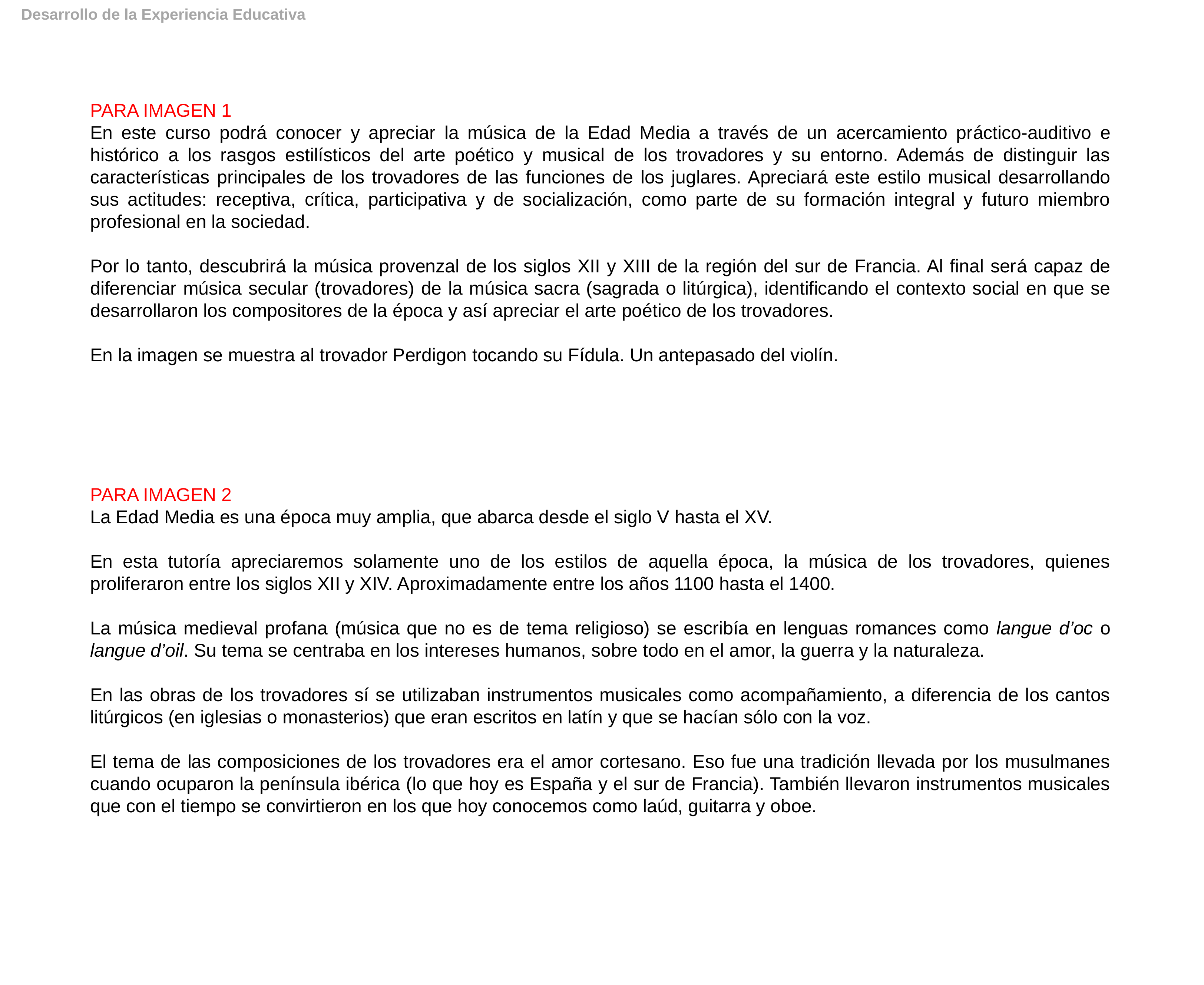

Desarrollo de la Experiencia Educativa
PARA IMAGEN 1
En este curso podrá conocer y apreciar la música de la Edad Media a través de un acercamiento práctico-auditivo e histórico a los rasgos estilísticos del arte poético y musical de los trovadores y su entorno. Además de distinguir las características principales de los trovadores de las funciones de los juglares. Apreciará este estilo musical desarrollando sus actitudes: receptiva, crítica, participativa y de socialización, como parte de su formación integral y futuro miembro profesional en la sociedad.

Por lo tanto, descubrirá la música provenzal de los siglos XII y XIII de la región del sur de Francia. Al final será capaz de diferenciar música secular (trovadores) de la música sacra (sagrada o litúrgica), identificando el contexto social en que se desarrollaron los compositores de la época y así apreciar el arte poético de los trovadores.

En la imagen se muestra al trovador Perdigon tocando su Fídula. Un antepasado del violín.

PARA IMAGEN 2
La Edad Media es una época muy amplia, que abarca desde el siglo V hasta el XV.

En esta tutoría apreciaremos solamente uno de los estilos de aquella época, la música de los trovadores, quienes proliferaron entre los siglos XII y XIV. Aproximadamente entre los años 1100 hasta el 1400.

La música medieval profana (música que no es de tema religioso) se escribía en lenguas romances como langue d’oc o langue d’oil. Su tema se centraba en los intereses humanos, sobre todo en el amor, la guerra y la naturaleza.

En las obras de los trovadores sí se utilizaban instrumentos musicales como acompañamiento, a diferencia de los cantos litúrgicos (en iglesias o monasterios) que eran escritos en latín y que se hacían sólo con la voz.

El tema de las composiciones de los trovadores era el amor cortesano. Eso fue una tradición llevada por los musulmanes cuando ocuparon la península ibérica (lo que hoy es España y el sur de Francia). También llevaron instrumentos musicales que con el tiempo se convirtieron en los que hoy conocemos como laúd, guitarra y oboe.